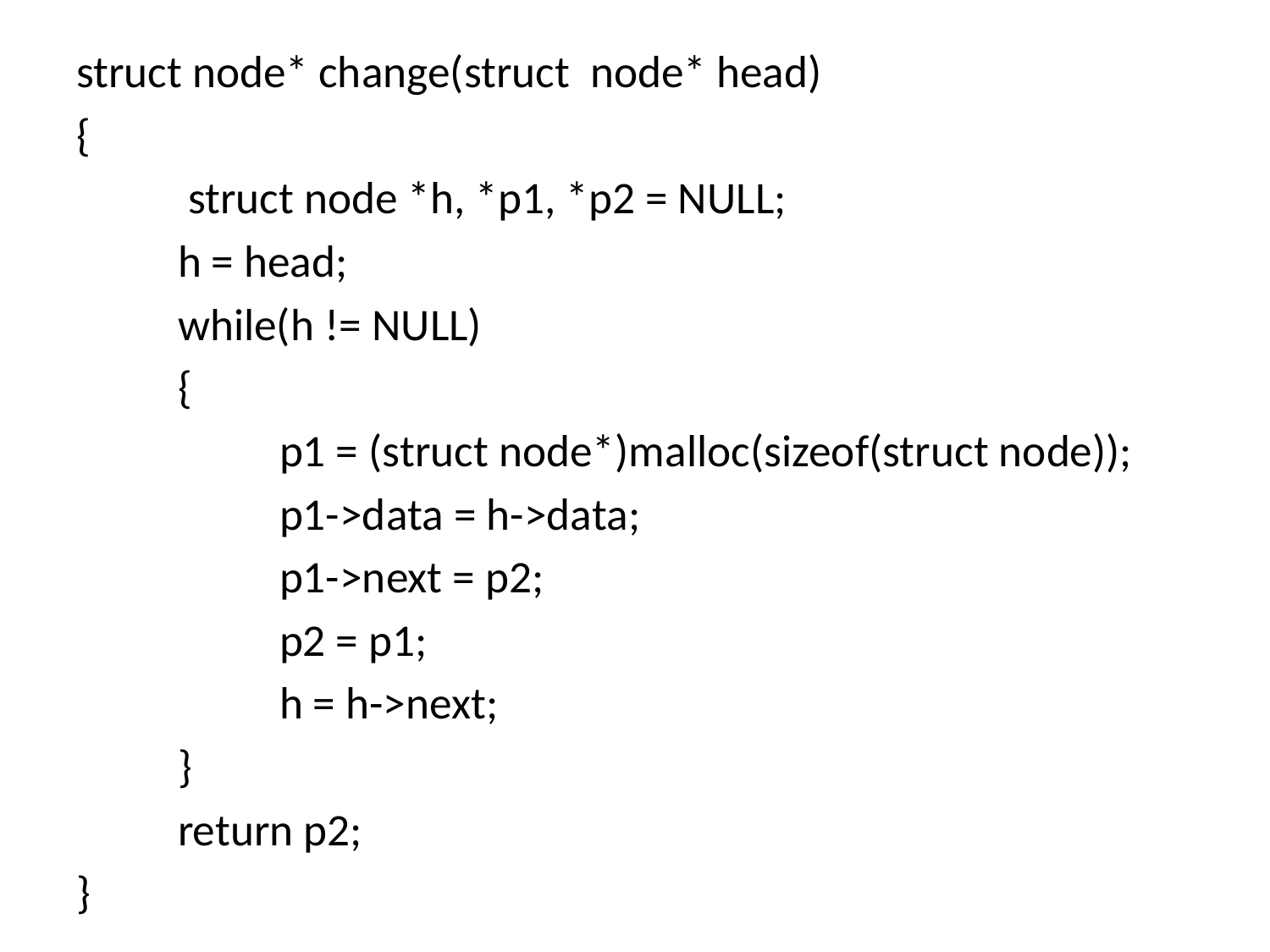

struct node* change(struct  node* head)
{
	 struct node *h, *p1, *p2 = NULL;
	h = head;
	while(h != NULL)
	{
		p1 = (struct node*)malloc(sizeof(struct node));
		p1->data = h->data;
		p1->next = p2;
		p2 = p1;
		h = h->next;
	}
	return p2;
}